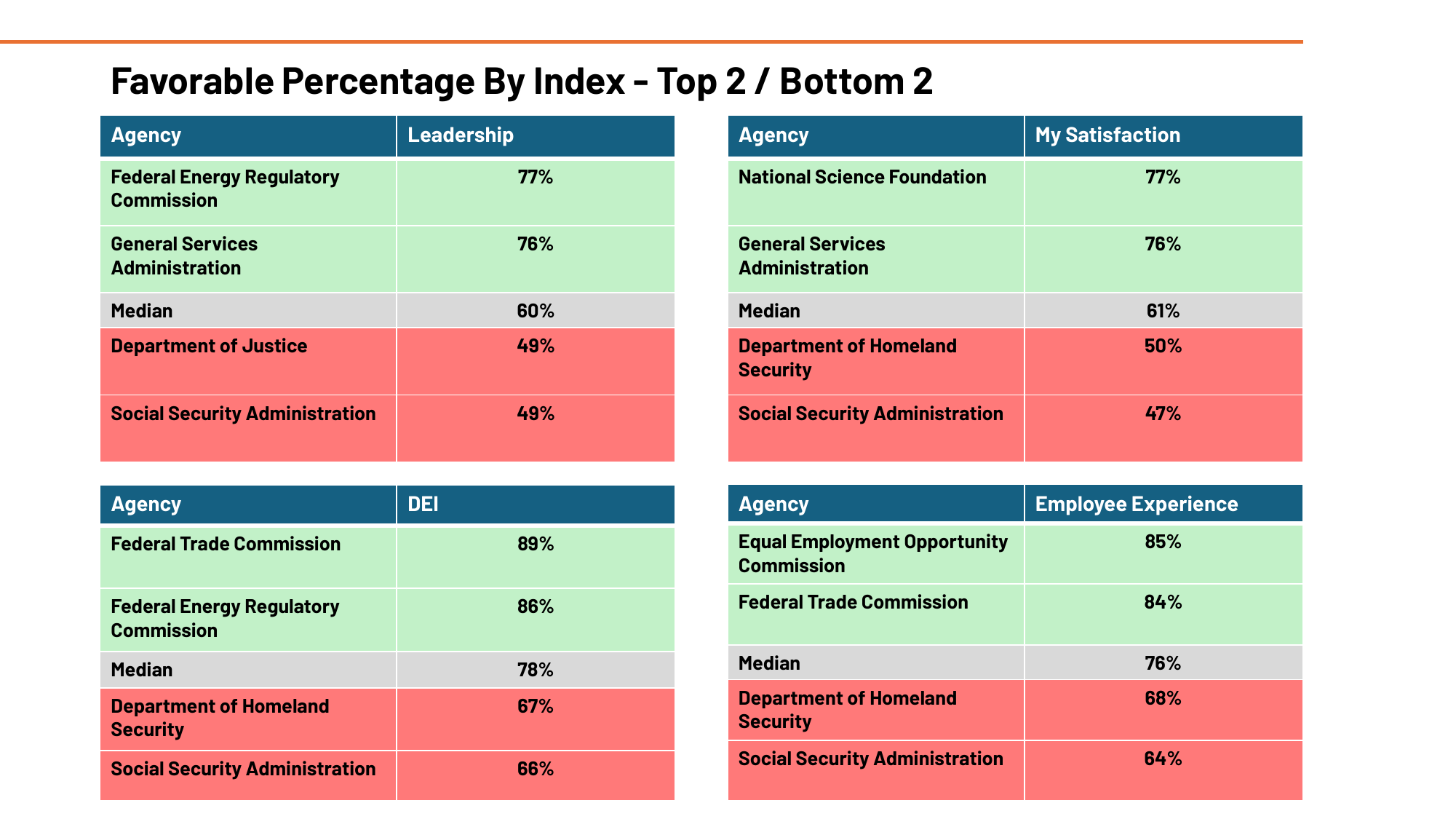

# Favorable Percentage By Index - Top 2 / Bottom 2
| Agency | Leadership |
| --- | --- |
| Federal Energy Regulatory Commission | 77% |
| General Services Administration | 76% |
| Median | 60% |
| Department of Justice | 49% |
| Social Security Administration | 49% |
| Agency | My Satisfaction |
| --- | --- |
| National Science Foundation | 77% |
| General Services Administration | 76% |
| Median | 61% |
| Department of Homeland Security | 50% |
| Social Security Administration | 47% |
| Agency | Employee Experience |
| --- | --- |
| Equal Employment Opportunity Commission | 85% |
| Federal Trade Commission | 84% |
| Median | 76% |
| Department of Homeland Security | 68% |
| Social Security Administration | 64% |
| Agency | DEI |
| --- | --- |
| Federal Trade Commission | 89% |
| Federal Energy Regulatory Commission | 86% |
| Median | 78% |
| Department of Homeland Security | 67% |
| Social Security Administration | 66% |